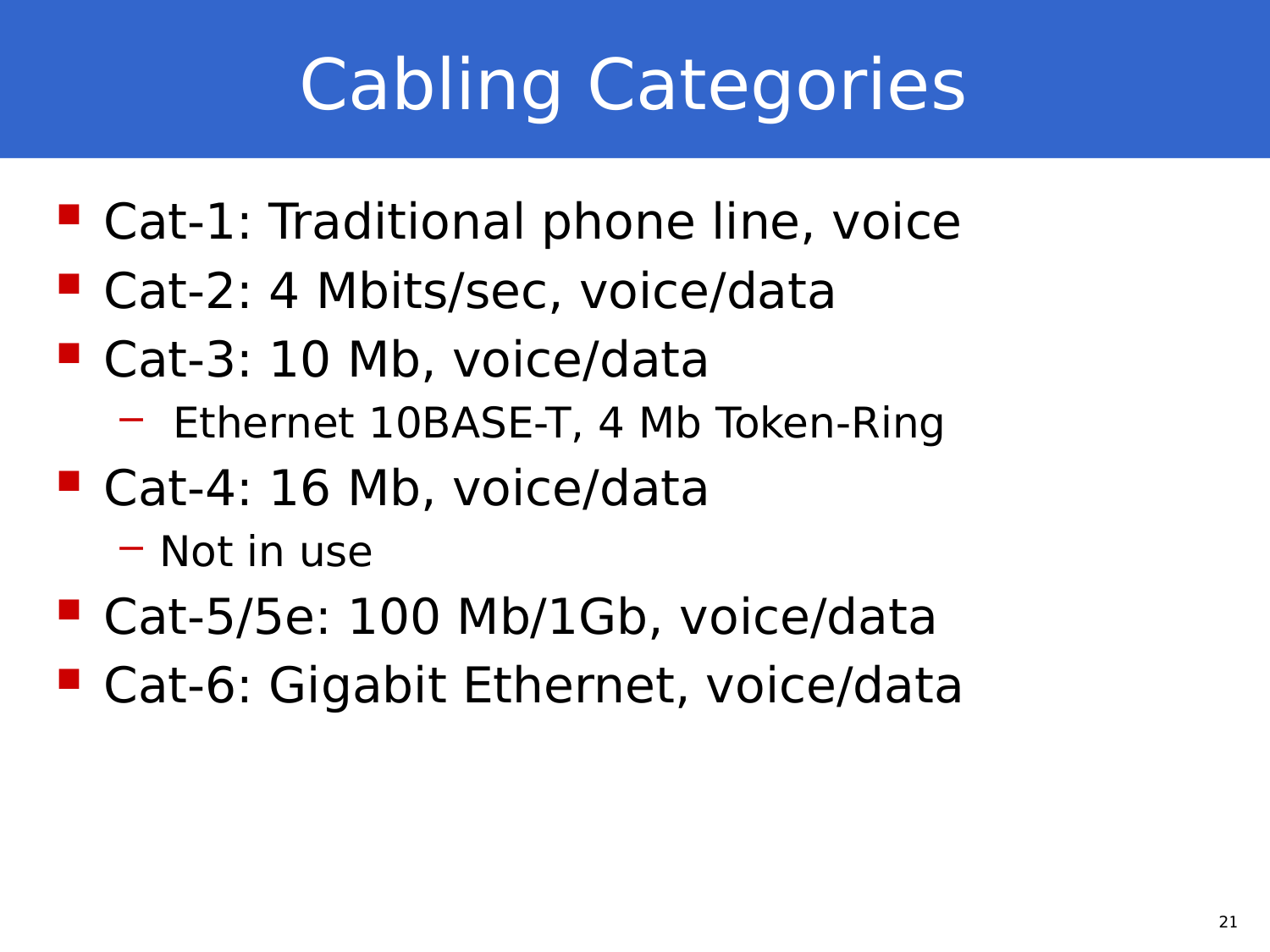

# Cabling Categories
Cat-1: Traditional phone line, voice
Cat-2: 4 Mbits/sec, voice/data
Cat-3: 10 Mb, voice/data
 Ethernet 10BASE-T, 4 Mb Token-Ring
Cat-4: 16 Mb, voice/data
Not in use
Cat-5/5e: 100 Mb/1Gb, voice/data
Cat-6: Gigabit Ethernet, voice/data